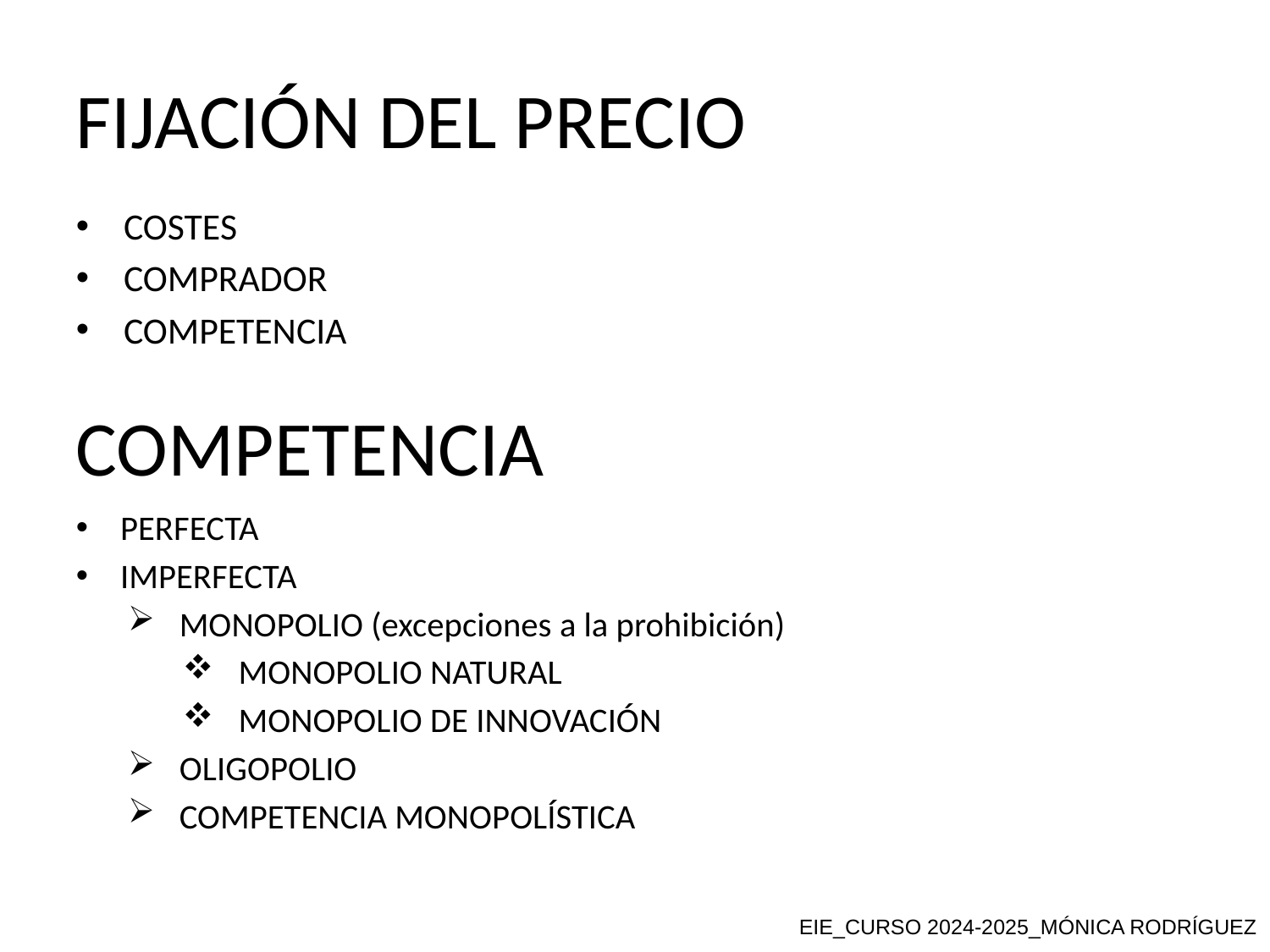

FIJACIÓN DEL PRECIO
COSTES
COMPRADOR
COMPETENCIA

COMPETENCIA
PERFECTA
IMPERFECTA
MONOPOLIO (excepciones a la prohibición)
MONOPOLIO NATURAL
MONOPOLIO DE INNOVACIÓN
OLIGOPOLIO
COMPETENCIA MONOPOLÍSTICA

EIE_CURSO 2024-2025_MÓNICA RODRÍGUEZ